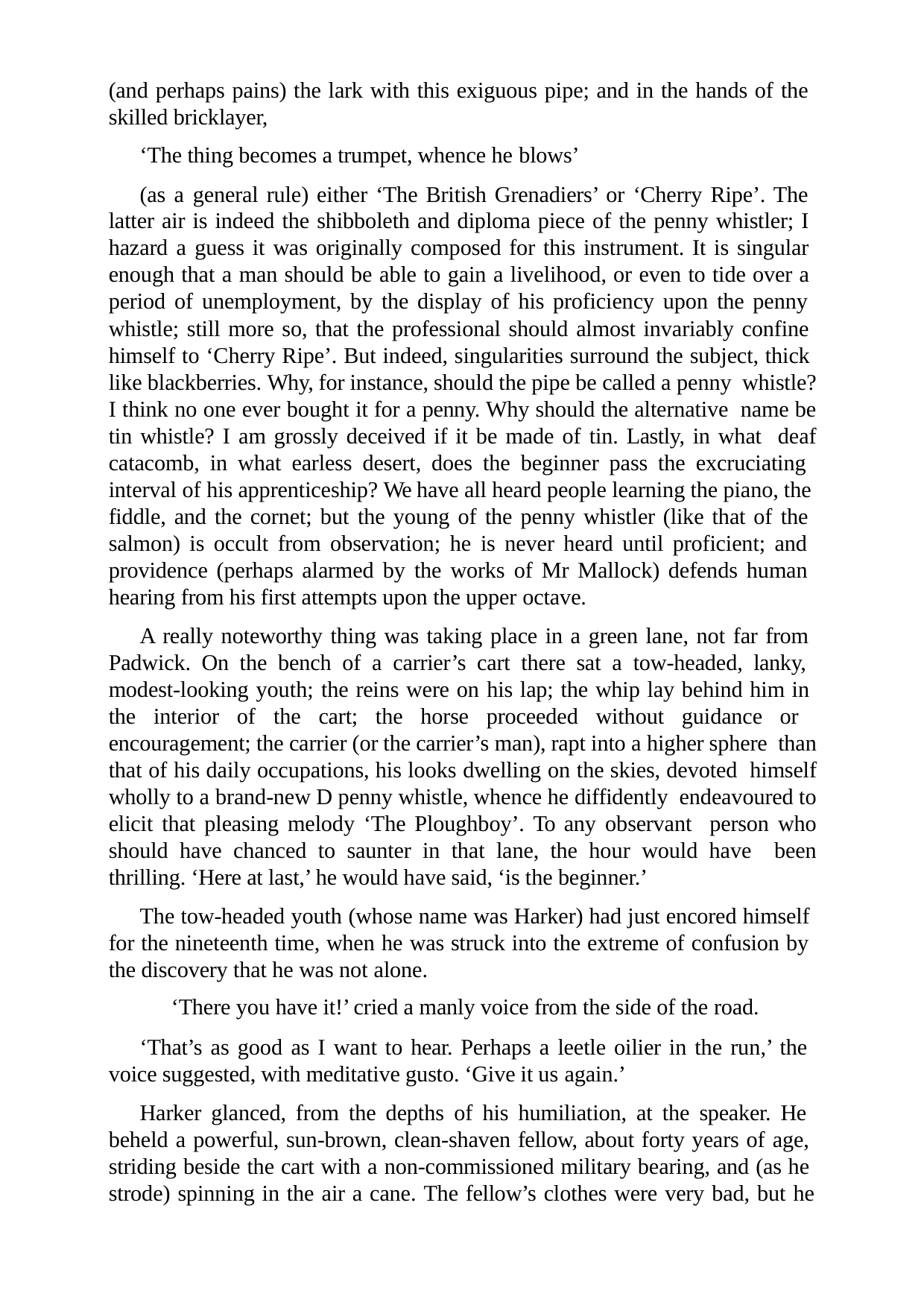

(and perhaps pains) the lark with this exiguous pipe; and in the hands of the  skilled bricklayer,
‘The thing becomes a trumpet, whence he blows’
(as a general rule) either ‘The British Grenadiers’ or ‘Cherry Ripe’. The  latter air is indeed the shibboleth and diploma piece of the penny whistler; I  hazard a guess it was originally composed for this instrument. It is singular  enough that a man should be able to gain a livelihood, or even to tide over a  period of unemployment, by the display of his proficiency upon the penny  whistle; still more so, that the professional should almost invariably confine  himself to ‘Cherry Ripe’. But indeed, singularities surround the subject, thick  like blackberries. Why, for instance, should the pipe be called a penny  whistle? I think no one ever bought it for a penny. Why should the alternative  name be tin whistle? I am grossly deceived if it be made of tin. Lastly, in what  deaf catacomb, in what earless desert, does the beginner pass the excruciating  interval of his apprenticeship? We have all heard people learning the piano, the  fiddle, and the cornet; but the young of the penny whistler (like that of the  salmon) is occult from observation; he is never heard until proficient; and  providence (perhaps alarmed by the works of Mr Mallock) defends human  hearing from his first attempts upon the upper octave.
A really noteworthy thing was taking place in a green lane, not far from  Padwick. On the bench of a carrier’s cart there sat a tow-headed, lanky,  modest-looking youth; the reins were on his lap; the whip lay behind him in  the interior of the cart; the horse proceeded without guidance or  encouragement; the carrier (or the carrier’s man), rapt into a higher sphere  than that of his daily occupations, his looks dwelling on the skies, devoted  himself wholly to a brand-new D penny whistle, whence he diffidently  endeavoured to elicit that pleasing melody ‘The Ploughboy’. To any observant  person who should have chanced to saunter in that lane, the hour would have  been thrilling. ‘Here at last,’ he would have said, ‘is the beginner.’
The tow-headed youth (whose name was Harker) had just encored himself  for the nineteenth time, when he was struck into the extreme of confusion by  the discovery that he was not alone.
‘There you have it!’ cried a manly voice from the side of the road.
‘That’s as good as I want to hear. Perhaps a leetle oilier in the run,’ the  voice suggested, with meditative gusto. ‘Give it us again.’
Harker glanced, from the depths of his humiliation, at the speaker. He  beheld a powerful, sun-brown, clean-shaven fellow, about forty years of age,  striding beside the cart with a non-commissioned military bearing, and (as he  strode) spinning in the air a cane. The fellow’s clothes were very bad, but he